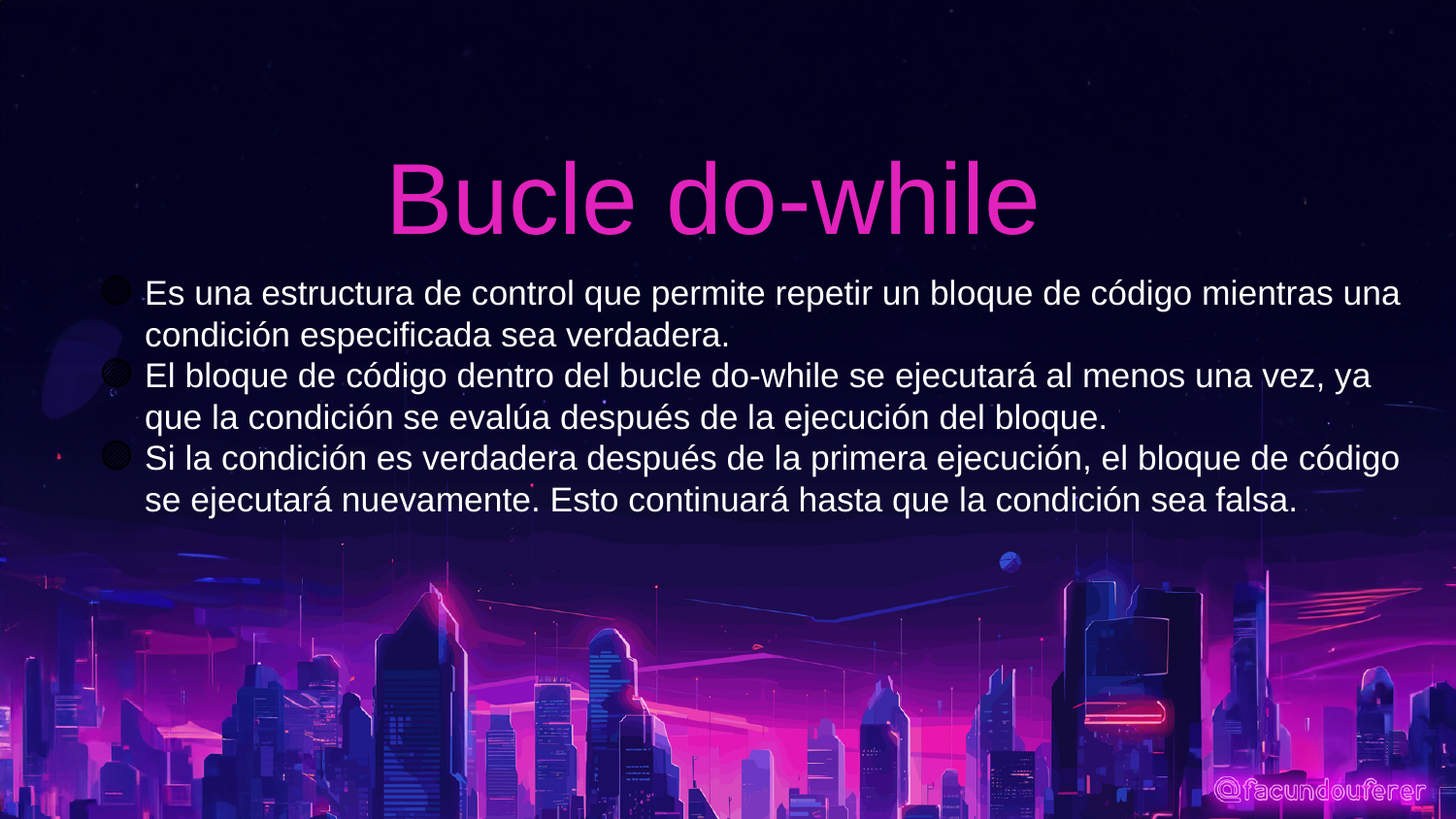

# Bucle do-while
Es una estructura de control que permite repetir un bloque de código mientras una condición especificada sea verdadera.
El bloque de código dentro del bucle do-while se ejecutará al menos una vez, ya que la condición se evalúa después de la ejecución del bloque.
Si la condición es verdadera después de la primera ejecución, el bloque de código se ejecutará nuevamente. Esto continuará hasta que la condición sea falsa.